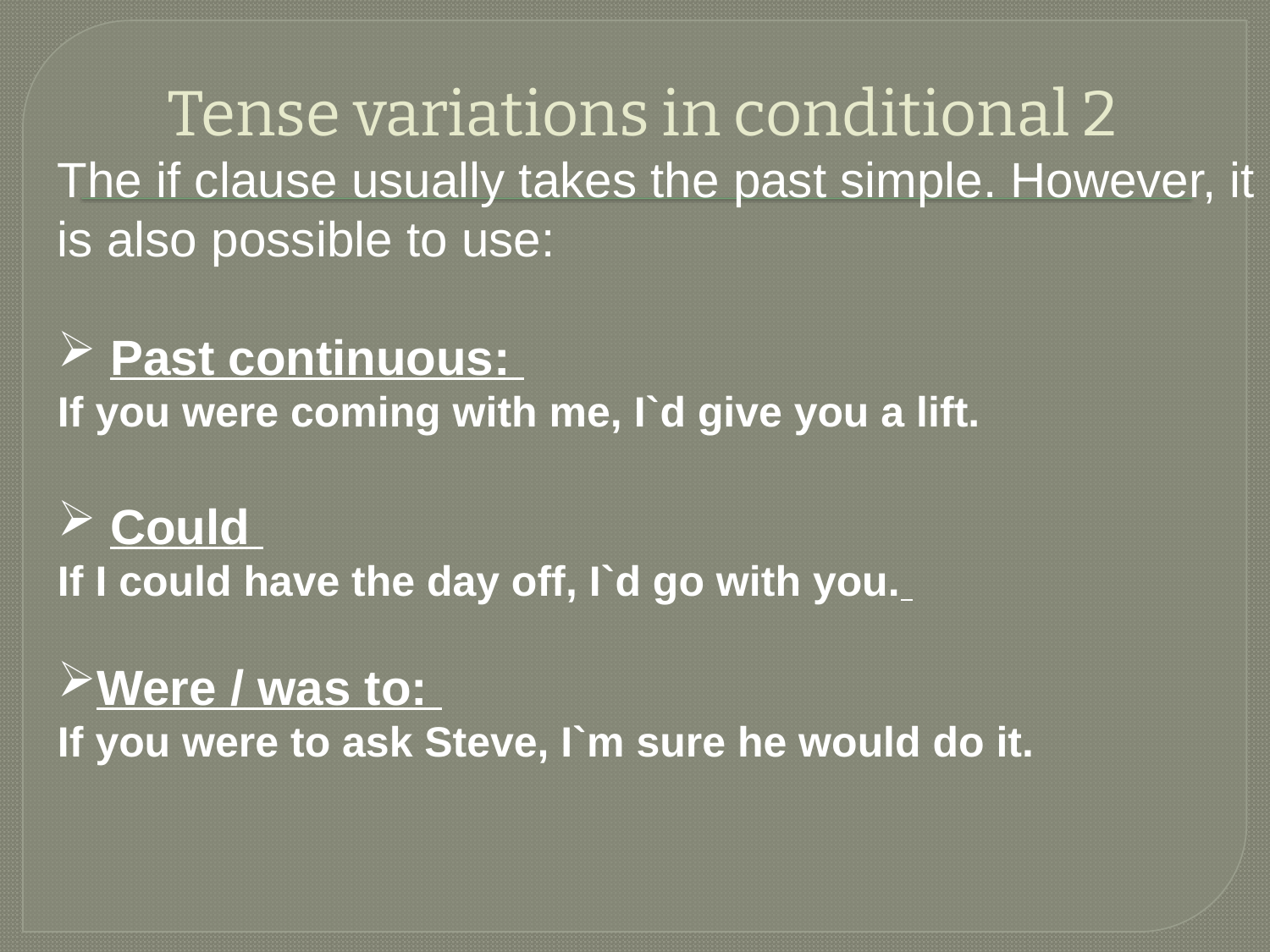

# Tense variations in conditional 2
The if clause usually takes the past simple. However, it is also possible to use:

 Past continuous:
If you were coming with me, I`d give you a lift.

 Could
If I could have the day off, I`d go with you.

Were / was to:
If you were to ask Steve, I`m sure he would do it.